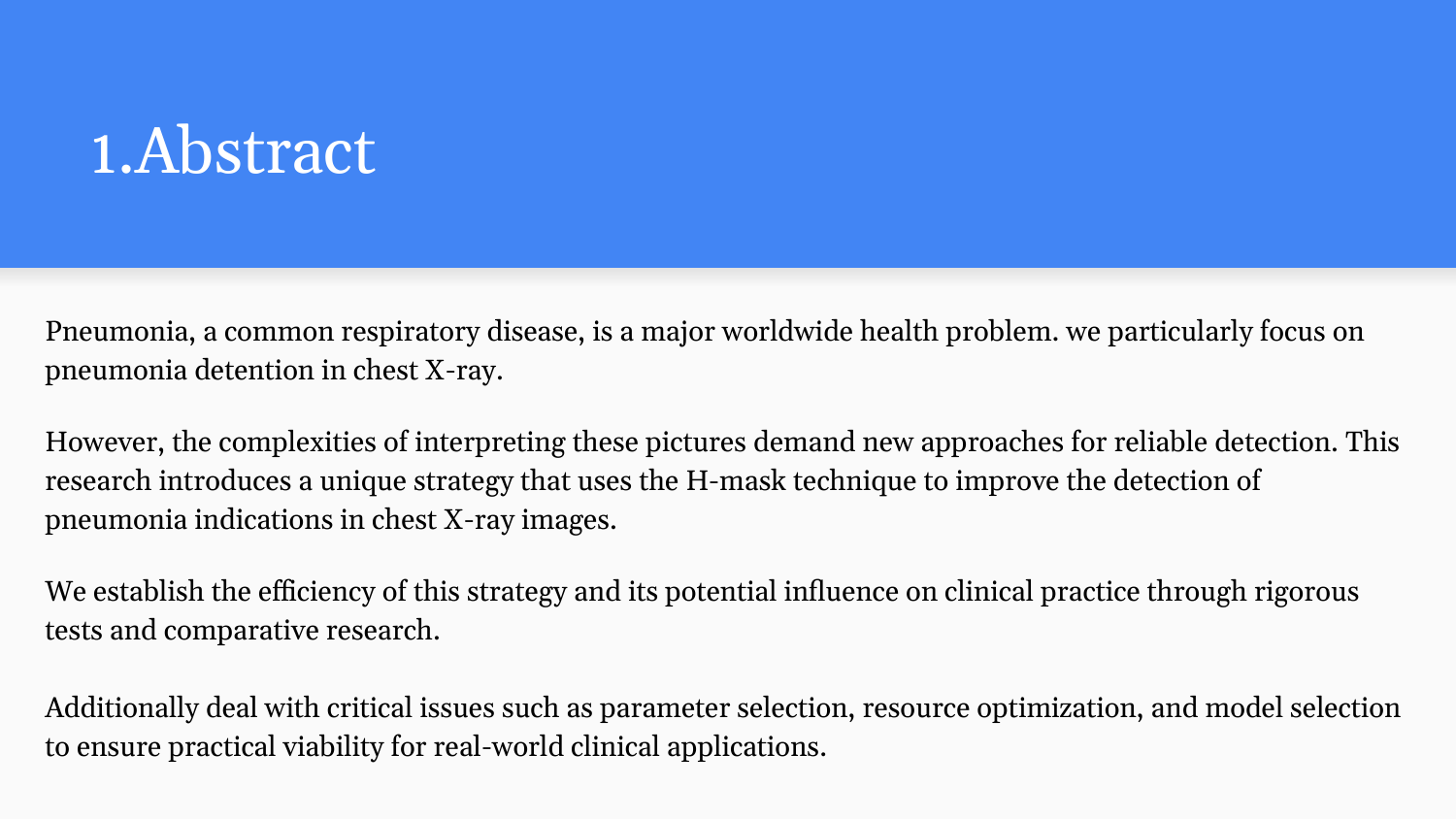

# 1.Abstract
Pneumonia, a common respiratory disease, is a major worldwide health problem. we particularly focus on pneumonia detention in chest X-ray.
However, the complexities of interpreting these pictures demand new approaches for reliable detection. This research introduces a unique strategy that uses the H-mask technique to improve the detection of pneumonia indications in chest X-ray images.
We establish the efficiency of this strategy and its potential influence on clinical practice through rigorous tests and comparative research.

Additionally deal with critical issues such as parameter selection, resource optimization, and model selection to ensure practical viability for real-world clinical applications.